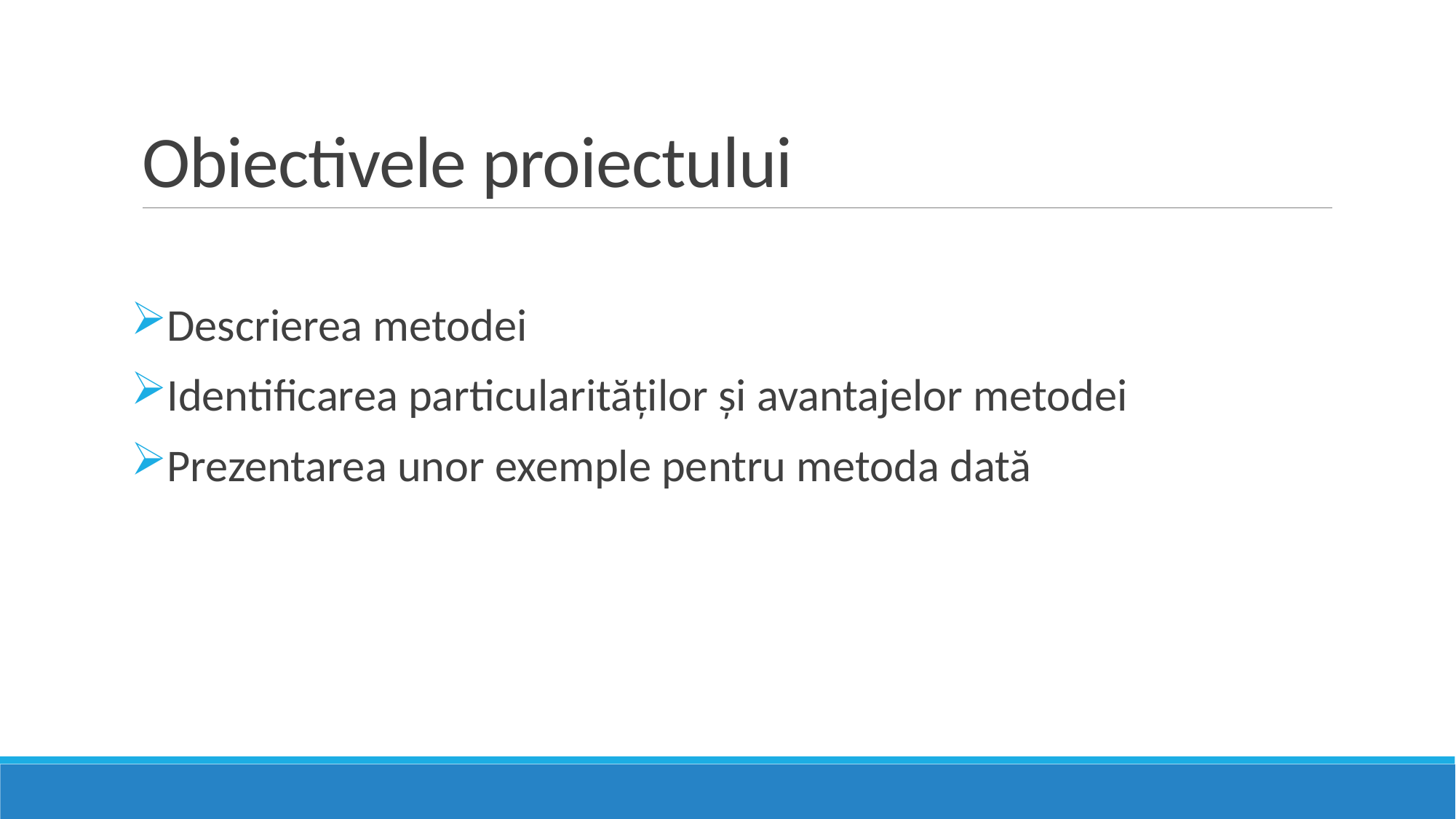

# Obiectivele proiectului

Descrierea metodei
Identificarea particularităților și avantajelor metodei
Prezentarea unor exemple pentru metoda dată